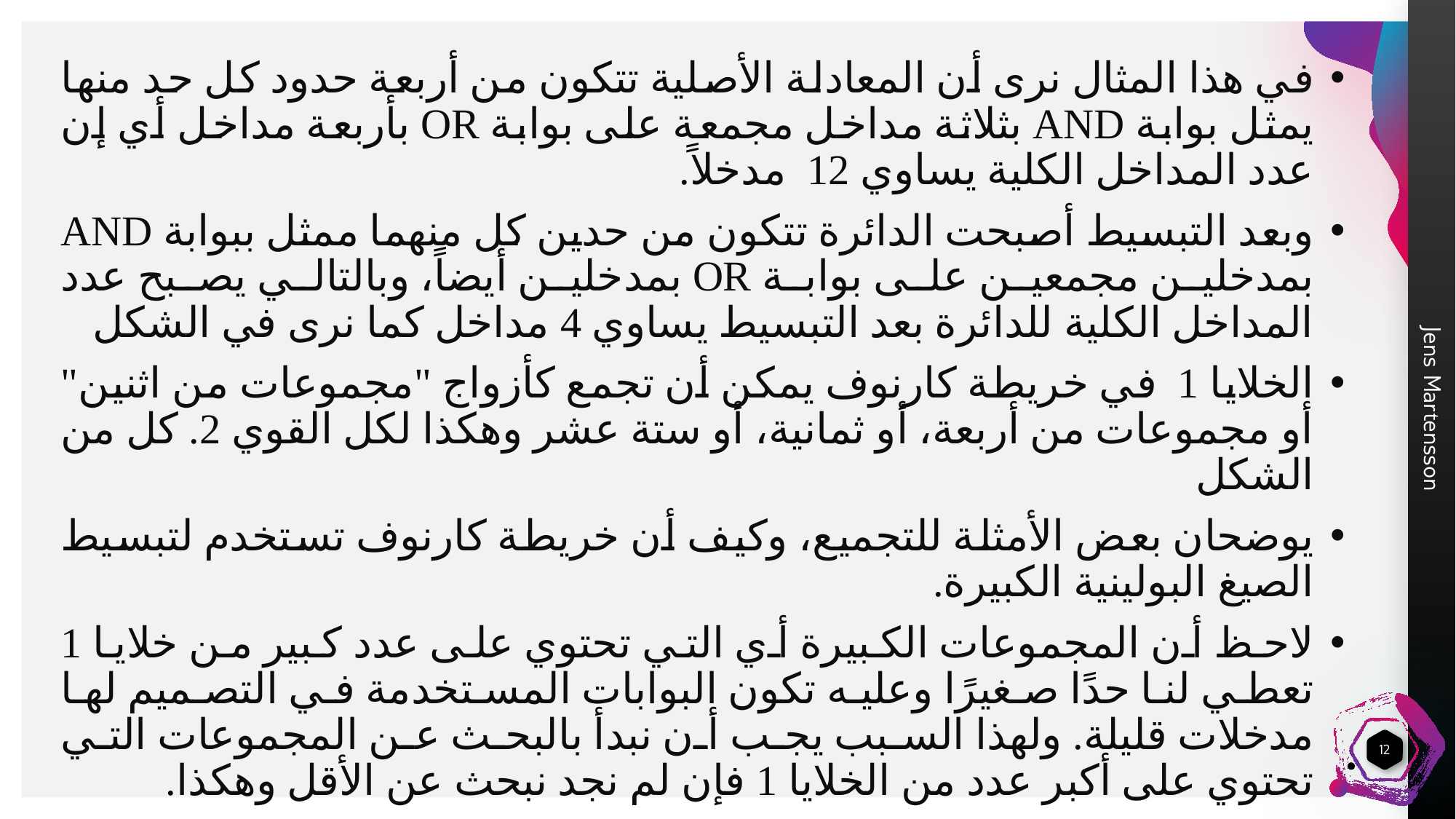

في هذا المثال نرى أن المعادلة الأصلية تتكون من أربعة حدود كل حد منها يمثل بوابة AND بثلاثة مداخل مجمعة على بوابة OR بأربعة مداخل أي إن عدد المداخل الكلية يساوي 12  مدخلاً.
وبعد التبسيط أصبحت الدائرة تتكون من حدين كل منهما ممثل ببوابة AND بمدخلين مجمعين على بوابة OR بمدخلين أيضاً، وبالتالي يصبح عدد المداخل الكلية للدائرة بعد التبسيط يساوي 4 مداخل كما نرى في الشكل
الخلايا 1  في خريطة كارنوف يمكن أن تجمع كأزواج "مجموعات من اثنين" أو مجموعات من أربعة، أو ثمانية، أو ستة عشر وهكذا لكل القوي 2. كل من الشكل
يوضحان بعض الأمثلة للتجميع، وكيف أن خريطة كارنوف تستخدم لتبسيط الصيغ البولينية الكبيرة.
لاحظ أن المجموعات الكبيرة أي التي تحتوي على عدد كبير من خلايا 1 تعطي لنا حدًا صغيرًا وعليه تكون البوابات المستخدمة في التصميم لها مدخلات قليلة. ولهذا السبب يجب أن نبدأ بالبحث عن المجموعات التي تحتوي على أكبر عدد من الخلايا 1 فإن لم نجد نبحث عن الأقل وهكذا.
12